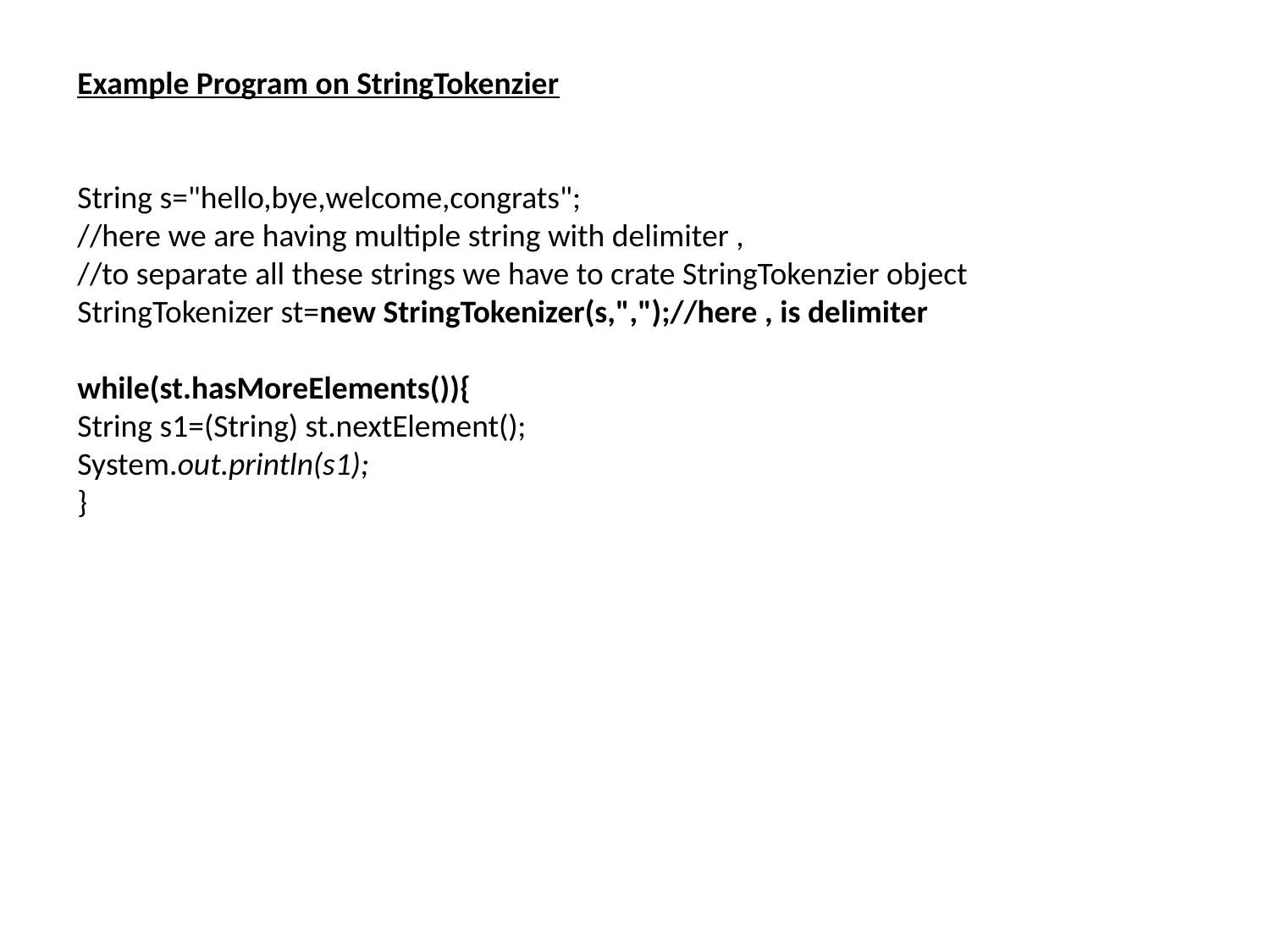

Example Program on StringTokenzier

String s="hello,bye,welcome,congrats";
//here we are having multiple string with delimiter ,
//to separate all these strings we have to crate StringTokenzier object
StringTokenizer st=new StringTokenizer(s,",");//here , is delimiter

while(st.hasMoreElements()){
String s1=(String) st.nextElement();
System.out.println(s1);
}